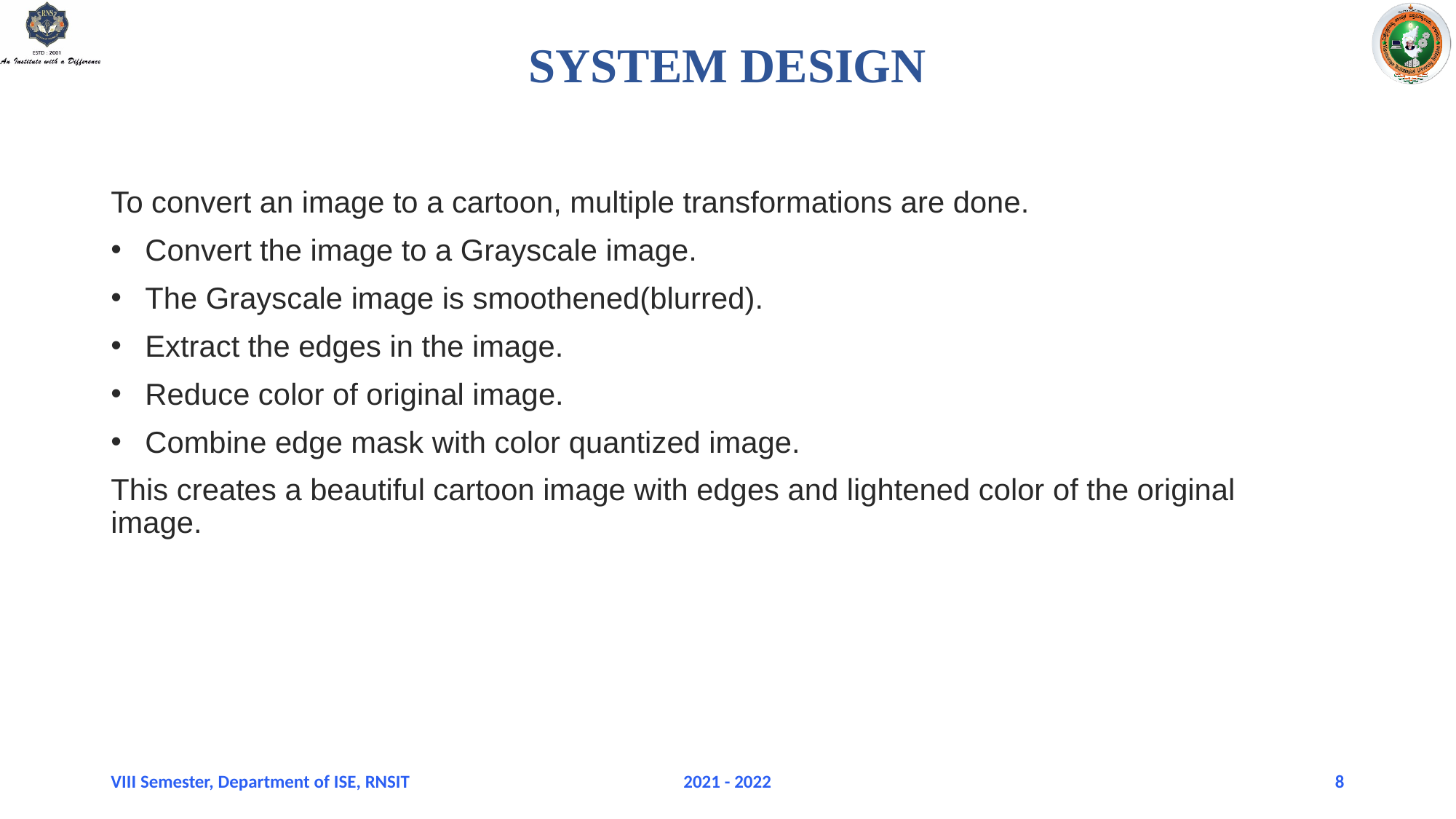

# SYSTEM DESIGN

To convert an image to a cartoon, multiple transformations are done.
Convert the image to a Grayscale image.
The Grayscale image is smoothened(blurred).
Extract the edges in the image.
Reduce color of original image.
Combine edge mask with color quantized image.
This creates a beautiful cartoon image with edges and lightened color of the original image.

VIII Semester, Department of ISE, RNSIT
2021 - 2022
8